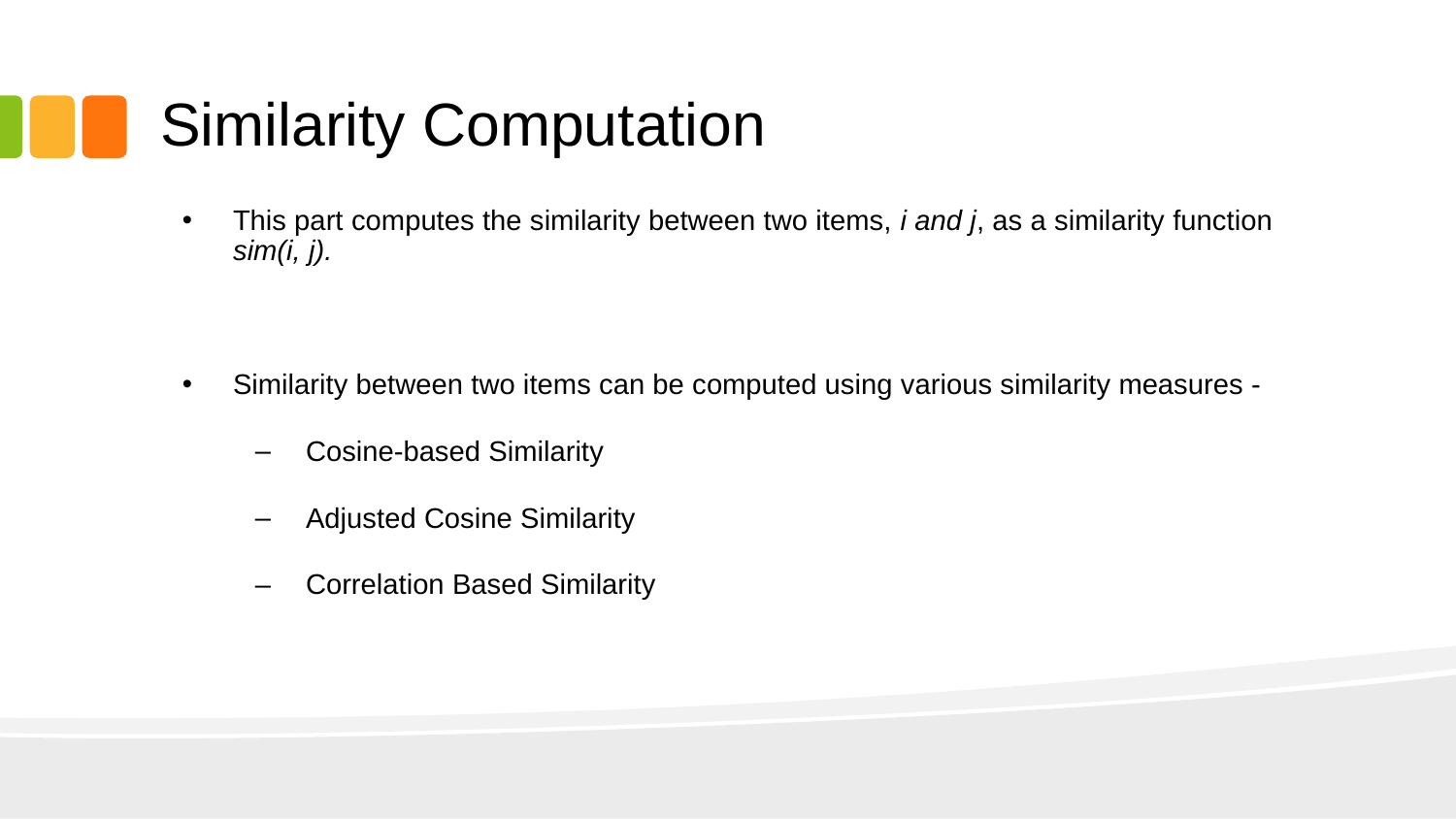

# Similarity Computation
This part computes the similarity between two items, i and j, as a similarity function sim(i, j).

Similarity between two items can be computed using various similarity measures -
Cosine-based Similarity
Adjusted Cosine Similarity
Correlation Based Similarity